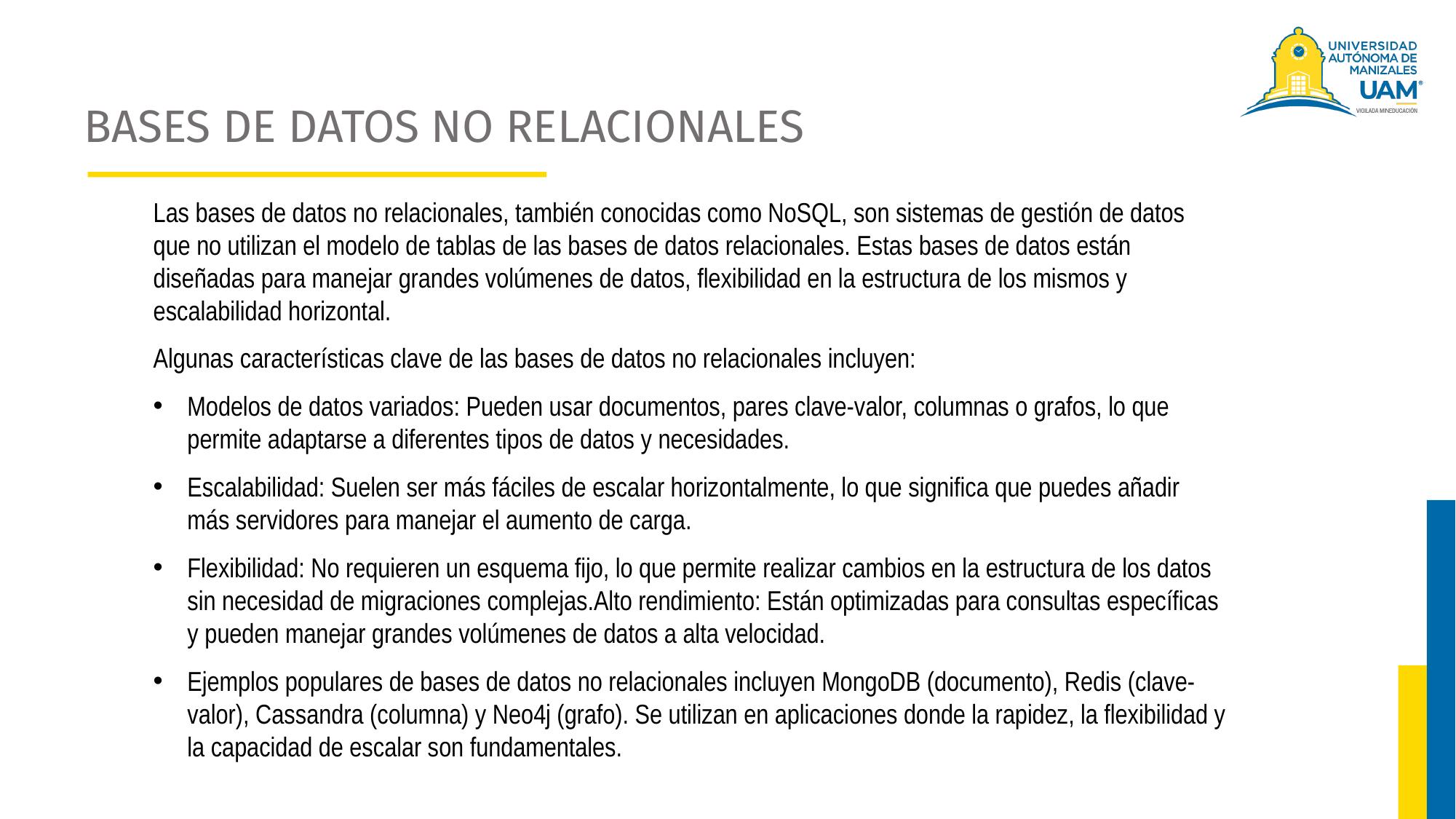

# BASES DE DATOS NO RELACIONALES

Las bases de datos no relacionales, también conocidas como NoSQL, son sistemas de gestión de datos que no utilizan el modelo de tablas de las bases de datos relacionales. Estas bases de datos están diseñadas para manejar grandes volúmenes de datos, flexibilidad en la estructura de los mismos y escalabilidad horizontal.
Algunas características clave de las bases de datos no relacionales incluyen:
Modelos de datos variados: Pueden usar documentos, pares clave-valor, columnas o grafos, lo que permite adaptarse a diferentes tipos de datos y necesidades.
Escalabilidad: Suelen ser más fáciles de escalar horizontalmente, lo que significa que puedes añadir más servidores para manejar el aumento de carga.
Flexibilidad: No requieren un esquema fijo, lo que permite realizar cambios en la estructura de los datos sin necesidad de migraciones complejas.Alto rendimiento: Están optimizadas para consultas específicas y pueden manejar grandes volúmenes de datos a alta velocidad.
Ejemplos populares de bases de datos no relacionales incluyen MongoDB (documento), Redis (clave-valor), Cassandra (columna) y Neo4j (grafo). Se utilizan en aplicaciones donde la rapidez, la flexibilidad y la capacidad de escalar son fundamentales.